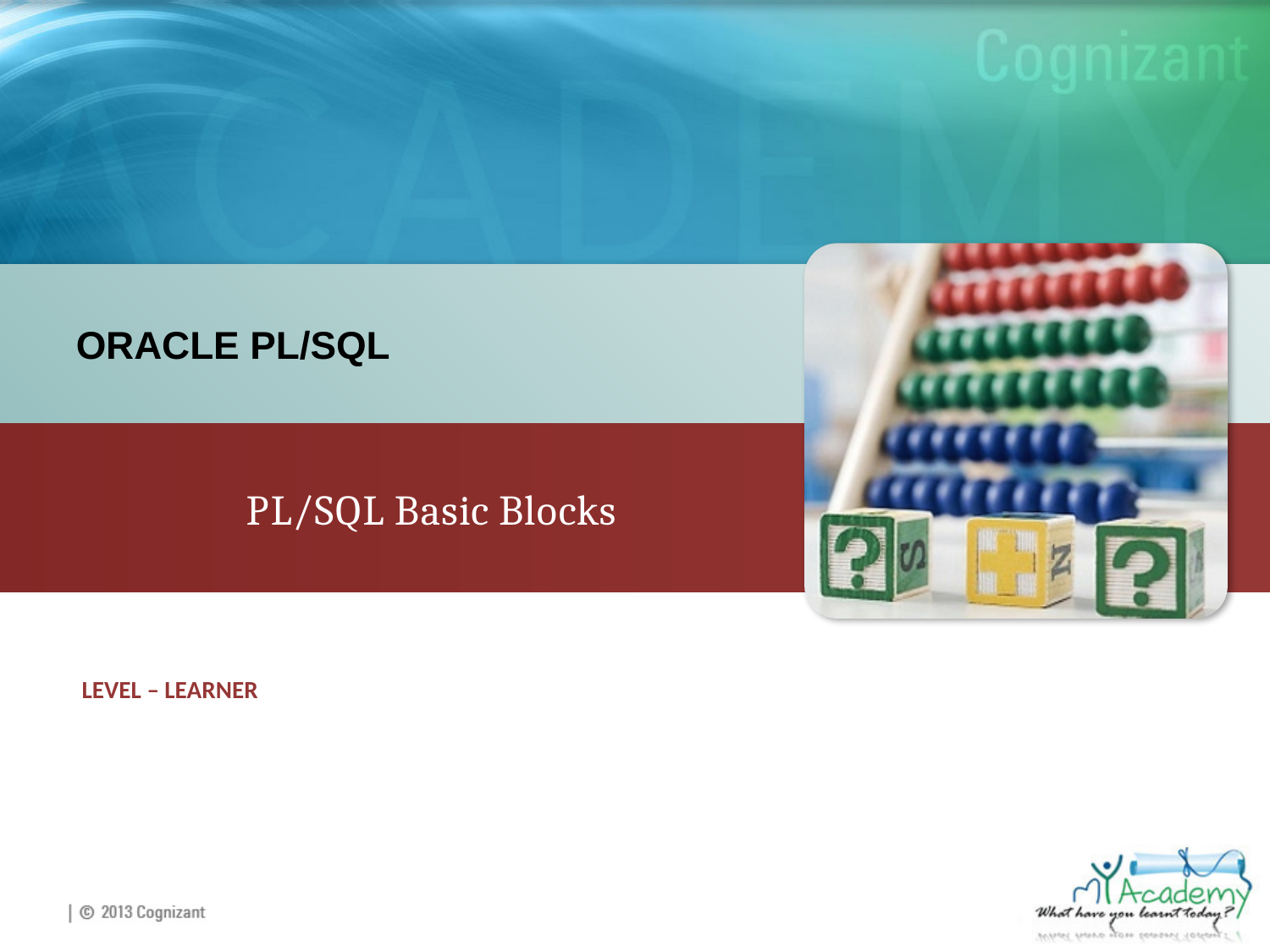

ORACLE PL/SQL
PL/SQL Basic Blocks
LEVEL – LEARNER